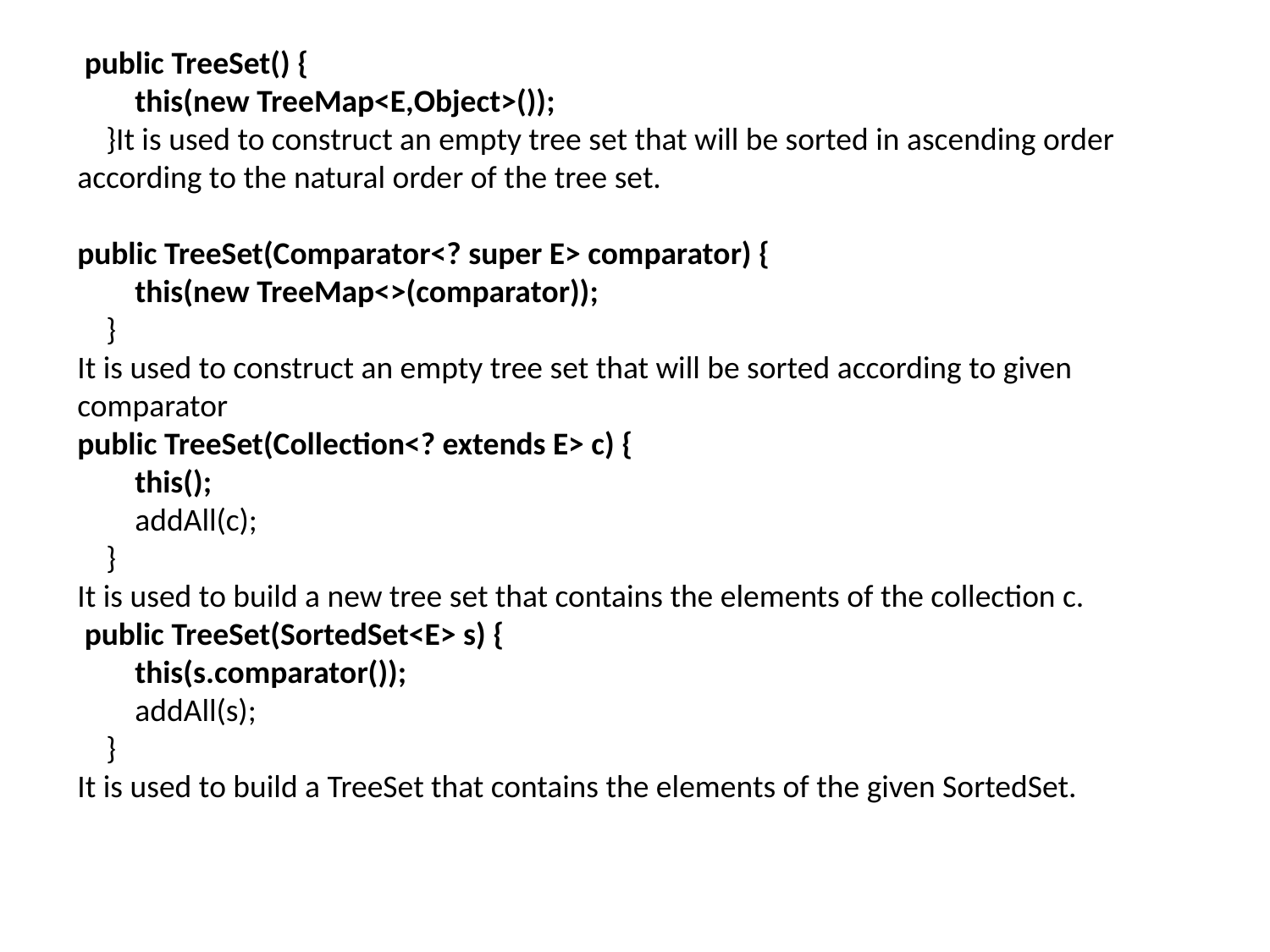

public TreeSet() {
        this(new TreeMap<E,Object>());
    }It is used to construct an empty tree set that will be sorted in ascending order according to the natural order of the tree set.

public TreeSet(Comparator<? super E> comparator) {
        this(new TreeMap<>(comparator));
    }
It is used to construct an empty tree set that will be sorted according to given comparator
public TreeSet(Collection<? extends E> c) {
        this();
        addAll(c);
    }
It is used to build a new tree set that contains the elements of the collection c.
 public TreeSet(SortedSet<E> s) {
        this(s.comparator());
        addAll(s);
    }
It is used to build a TreeSet that contains the elements of the given SortedSet.